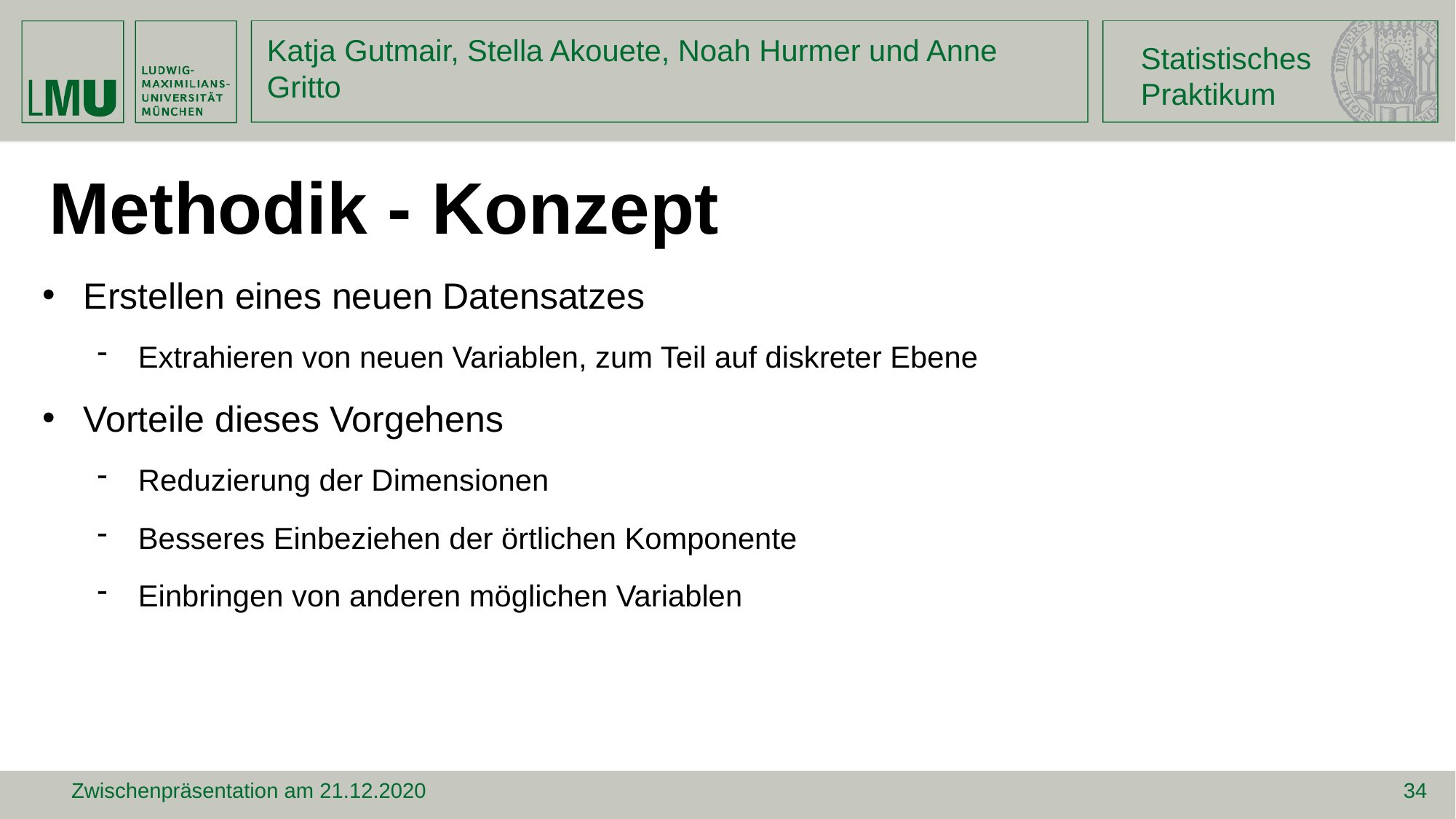

Statistisches
Praktikum
Katja Gutmair, Stella Akouete, Noah Hurmer und Anne Gritto
Methodik - Konzept
Erstellen eines neuen Datensatzes
Extrahieren von neuen Variablen, zum Teil auf diskreter Ebene
Vorteile dieses Vorgehens
Reduzierung der Dimensionen
Besseres Einbeziehen der örtlichen Komponente
Einbringen von anderen möglichen Variablen

Zwischenpräsentation am 21.12.2020
34